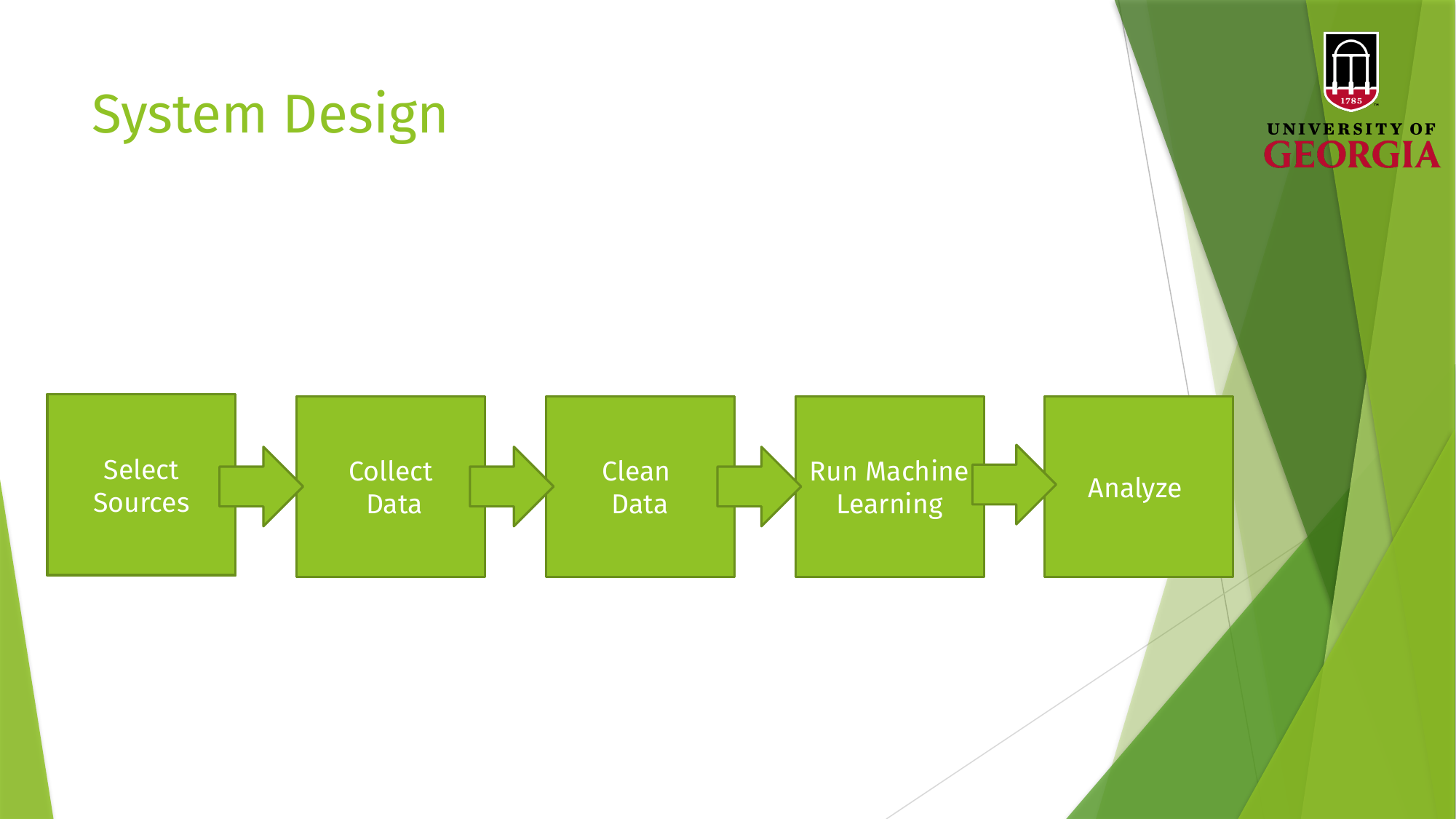

# System Design
Select Sources
Select Sources
Run Machine Learning
Run Machine Learning
Analyze
Analyze
Collect Data
Collect
 Data
Clean Data
Clean
Data